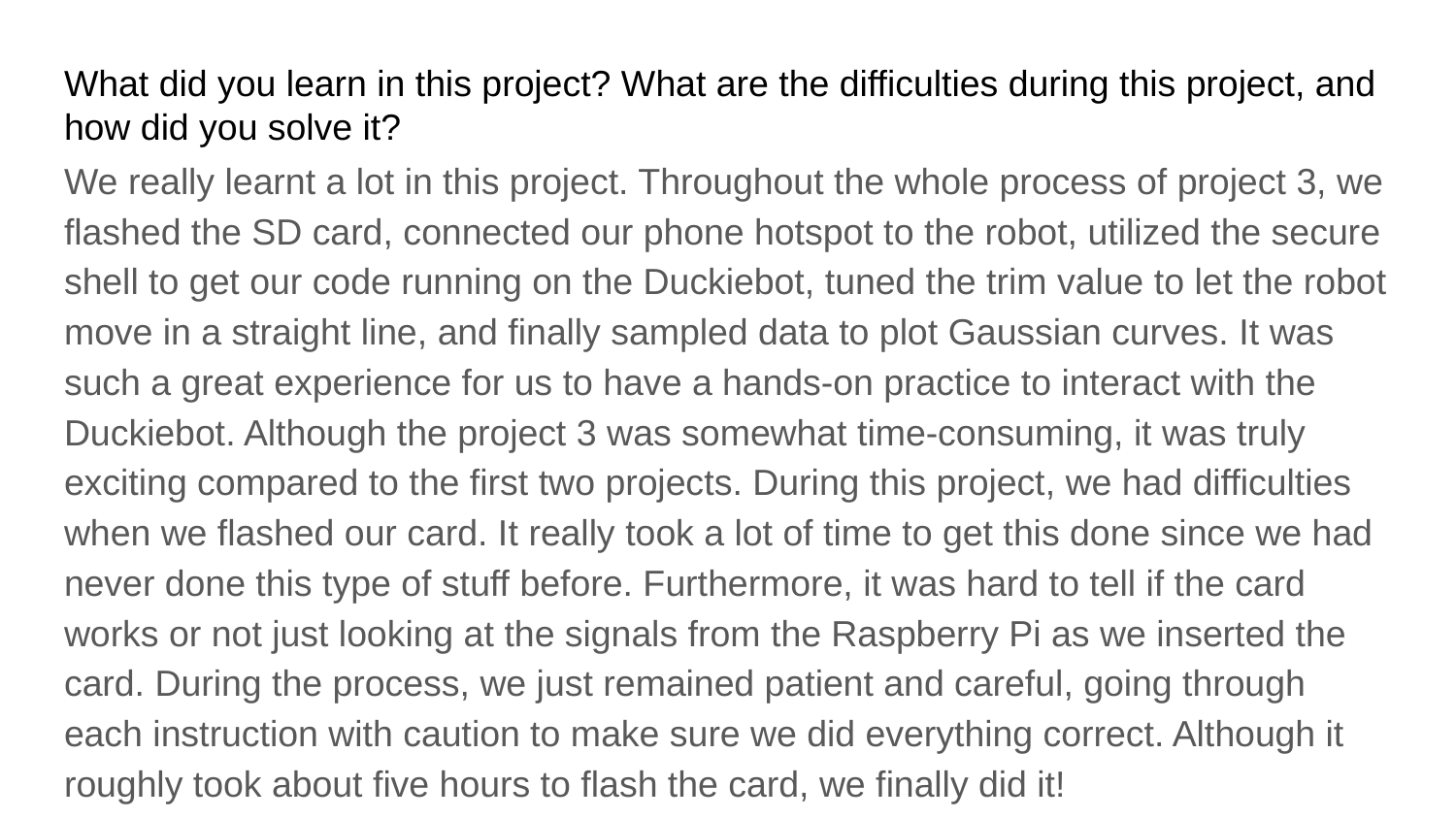

# What did you learn in this project? What are the difficulties during this project, and how did you solve it?
We really learnt a lot in this project. Throughout the whole process of project 3, we flashed the SD card, connected our phone hotspot to the robot, utilized the secure shell to get our code running on the Duckiebot, tuned the trim value to let the robot move in a straight line, and finally sampled data to plot Gaussian curves. It was such a great experience for us to have a hands-on practice to interact with the Duckiebot. Although the project 3 was somewhat time-consuming, it was truly exciting compared to the first two projects. During this project, we had difficulties when we flashed our card. It really took a lot of time to get this done since we had never done this type of stuff before. Furthermore, it was hard to tell if the card works or not just looking at the signals from the Raspberry Pi as we inserted the card. During the process, we just remained patient and careful, going through each instruction with caution to make sure we did everything correct. Although it roughly took about five hours to flash the card, we finally did it!